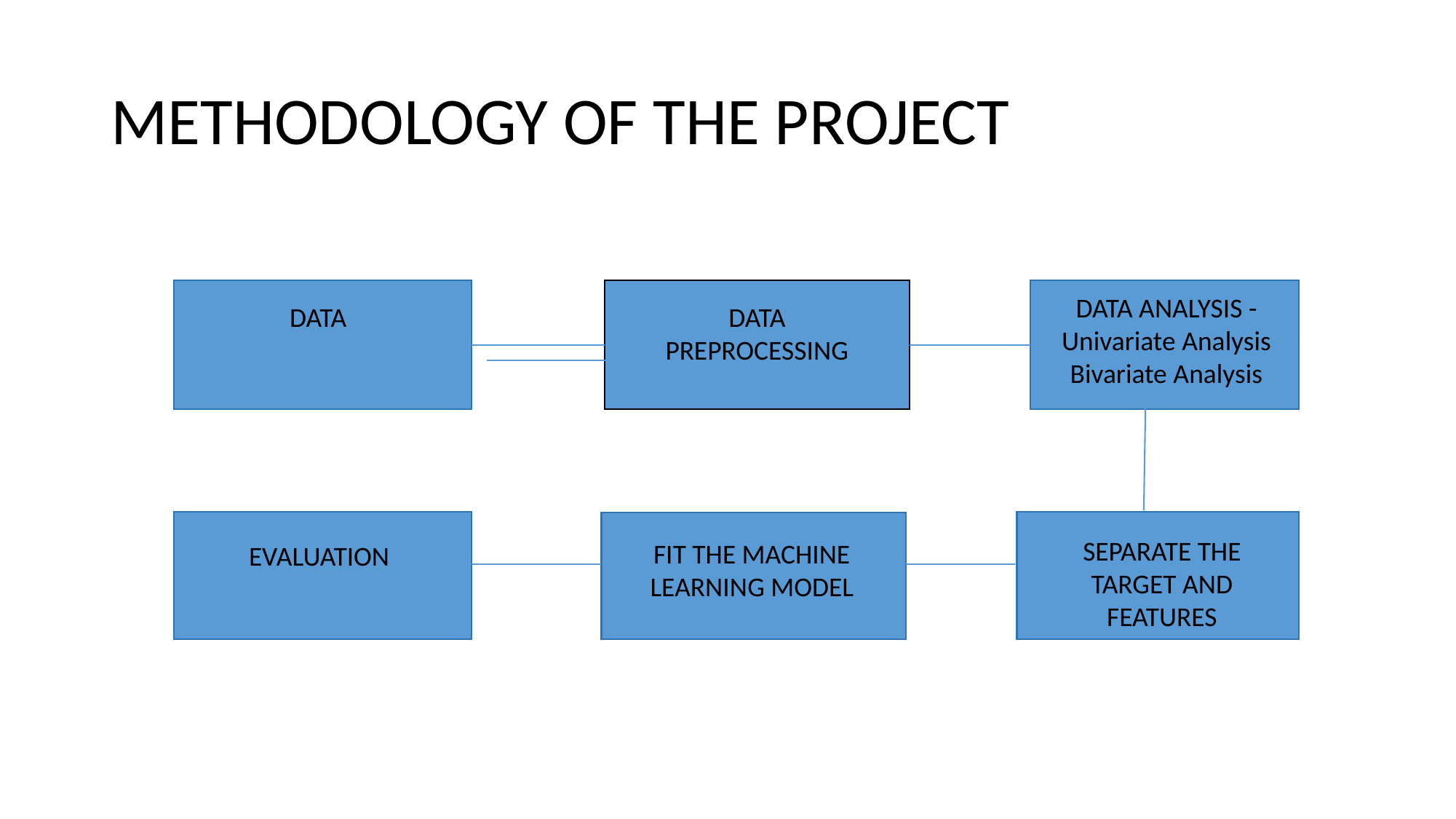

# METHODOLOGY OF THE PROJECT

DATA ANALYSIS -Univariate Analysis Bivariate Analysis
DATA
DATA PREPROCESSING

SEPARATE THE TARGET AND FEATURES
FIT THE MACHINE LEARNING MODEL
EVALUATION